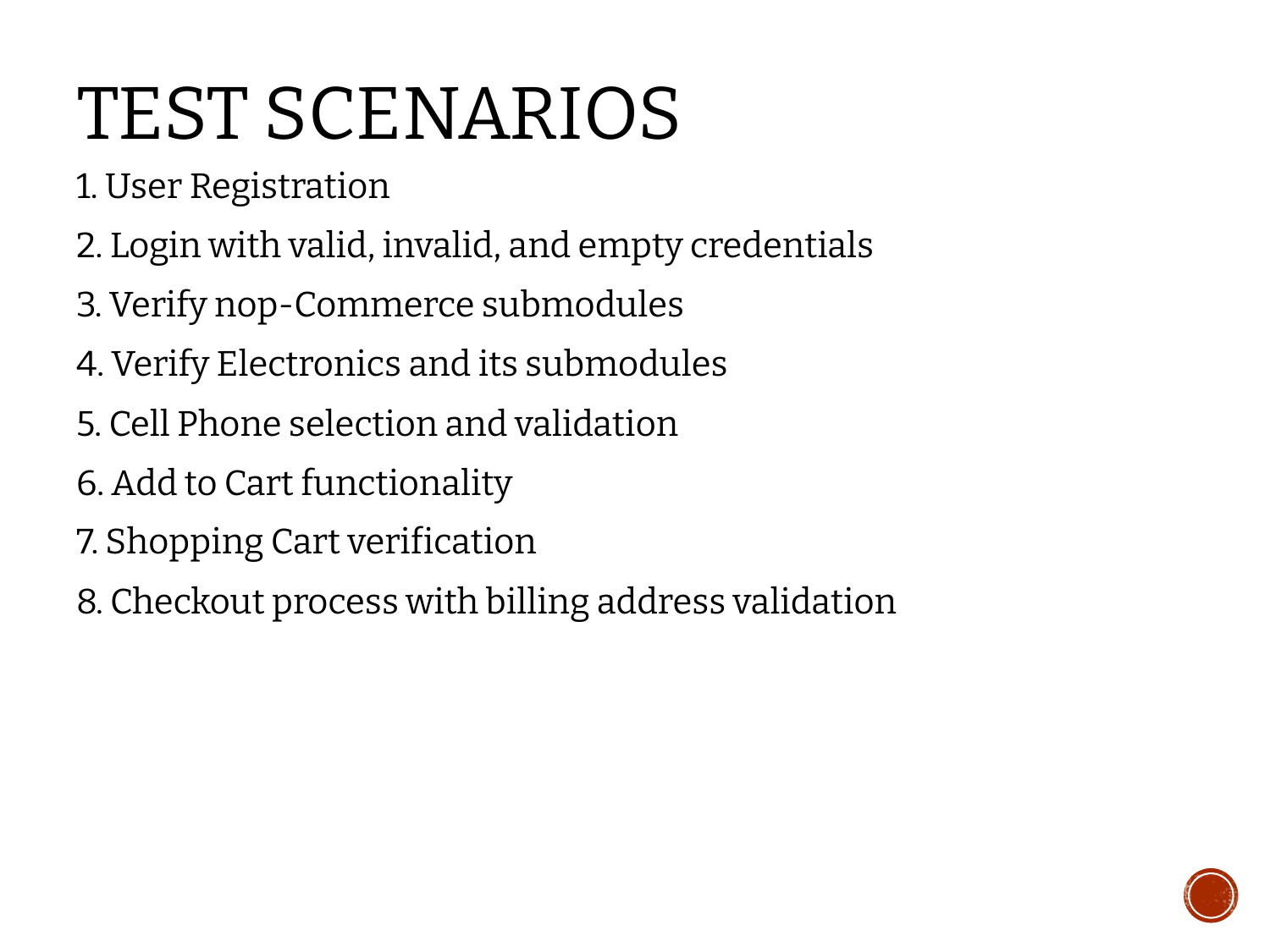

# Test Scenarios
1. User Registration
2. Login with valid, invalid, and empty credentials
3. Verify nop-Commerce submodules
4. Verify Electronics and its submodules
5. Cell Phone selection and validation
6. Add to Cart functionality
7. Shopping Cart verification
8. Checkout process with billing address validation